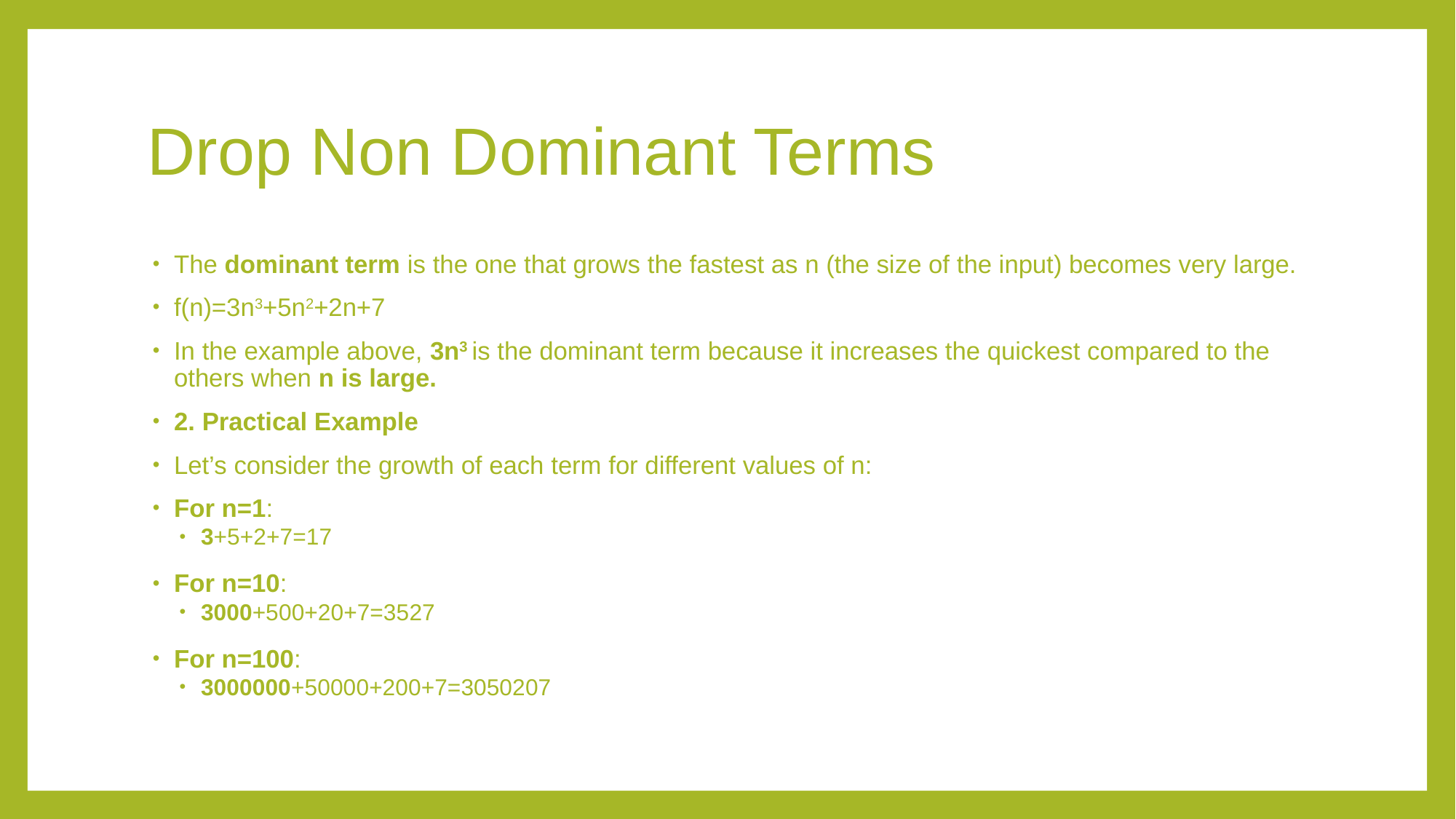

# Drop Non Dominant Terms
The dominant term is the one that grows the fastest as n (the size of the input) becomes very large.
f(n)=3n3+5n2+2n+7
In the example above, 3n3 is the dominant term because it increases the quickest compared to the others when n is large.
2. Practical Example
Let’s consider the growth of each term for different values of n:
For n=1:
3+5+2+7=17
For n=10:
3000+500+20+7=3527
For n=100:
3000000+50000+200+7=3050207